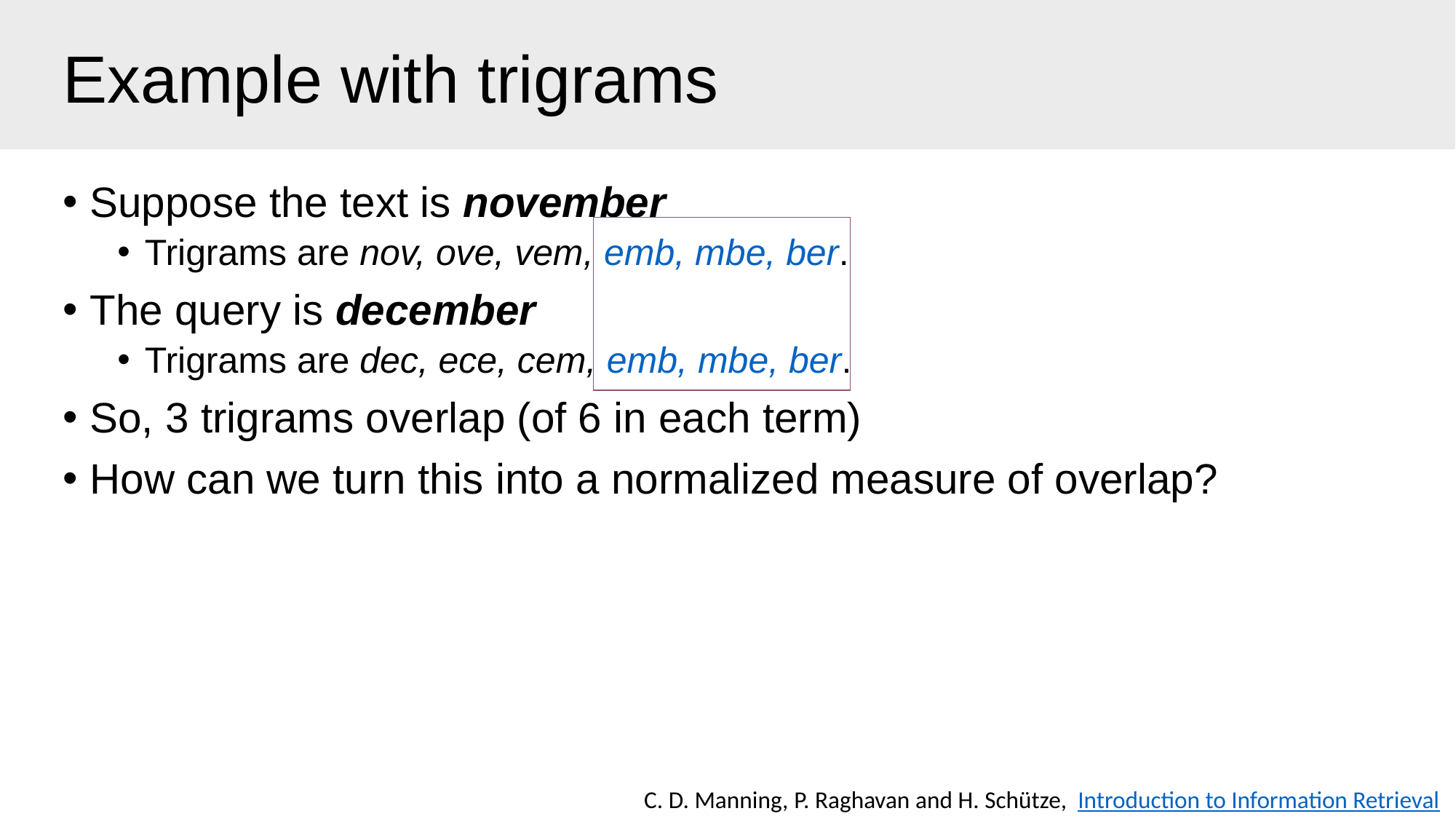

# Example with trigrams
Suppose the text is november
Trigrams are nov, ove, vem, emb, mbe, ber.
The query is december
Trigrams are dec, ece, cem, emb, mbe, ber.
So, 3 trigrams overlap (of 6 in each term)
How can we turn this into a normalized measure of overlap?

C. D. Manning, P. Raghavan and H. Schütze,  Introduction to Information Retrieval